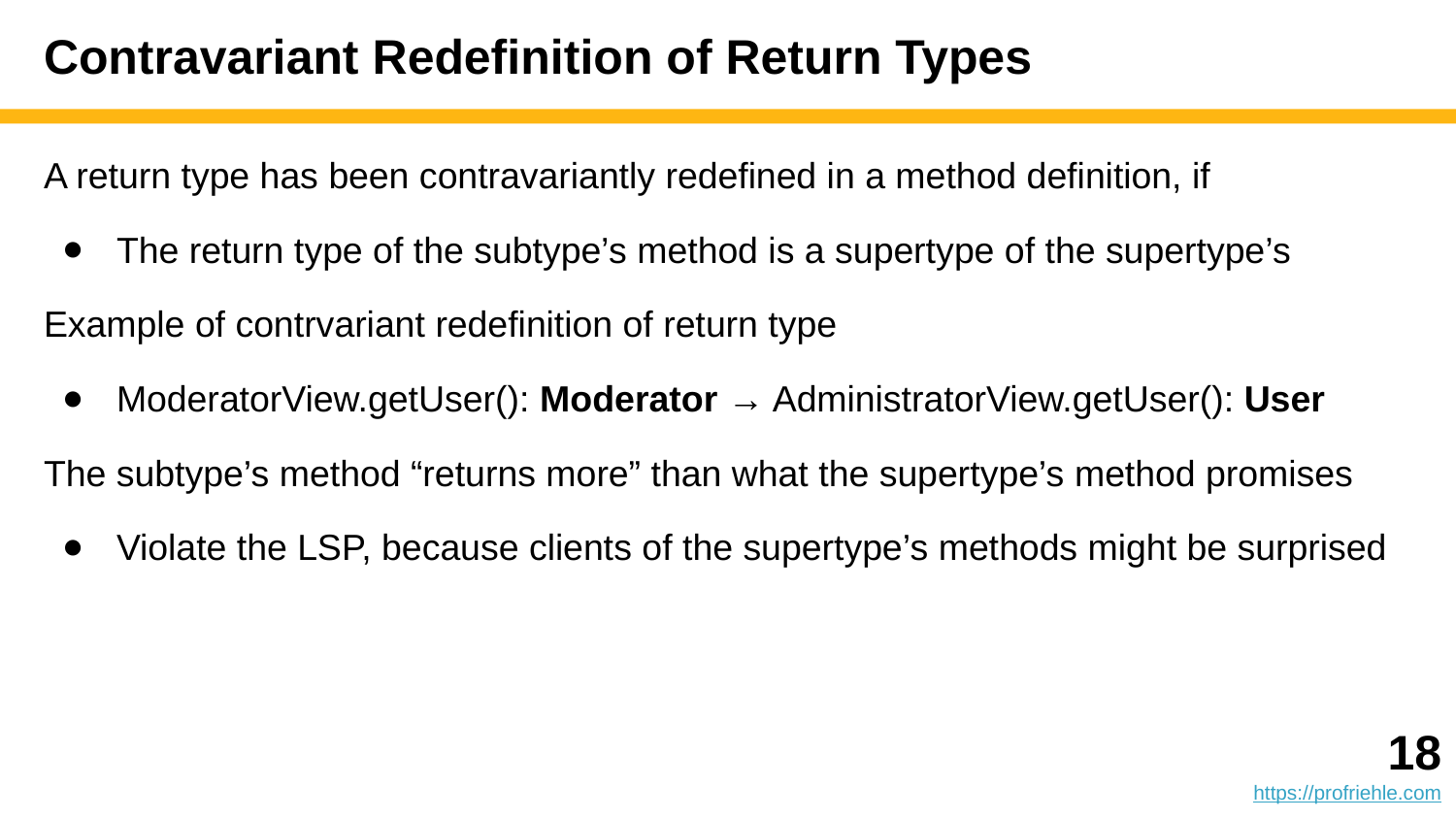

# Contravariant Redefinition of Return Types
A return type has been contravariantly redefined in a method definition, if
The return type of the subtype’s method is a supertype of the supertype’s
Example of contrvariant redefinition of return type
ModeratorView.getUser(): Moderator → AdministratorView.getUser(): User
The subtype’s method “returns more” than what the supertype’s method promises
Violate the LSP, because clients of the supertype’s methods might be surprised

18
https://profriehle.com